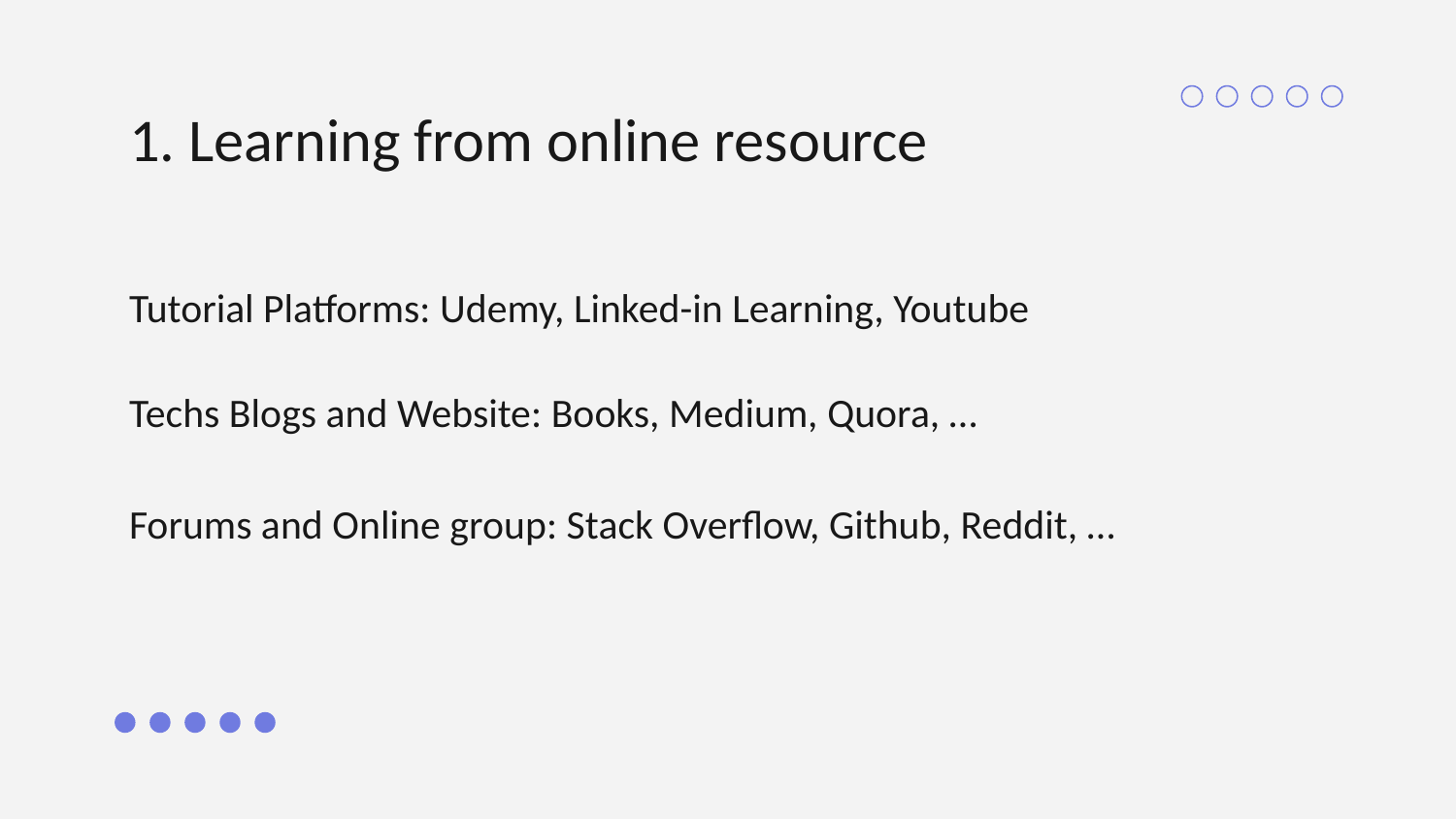

# 1. Learning from online resource

Tutorial Platforms: Udemy, Linked-in Learning, Youtube
Techs Blogs and Website: Books, Medium, Quora, …
Forums and Online group: Stack Overflow, Github, Reddit, …